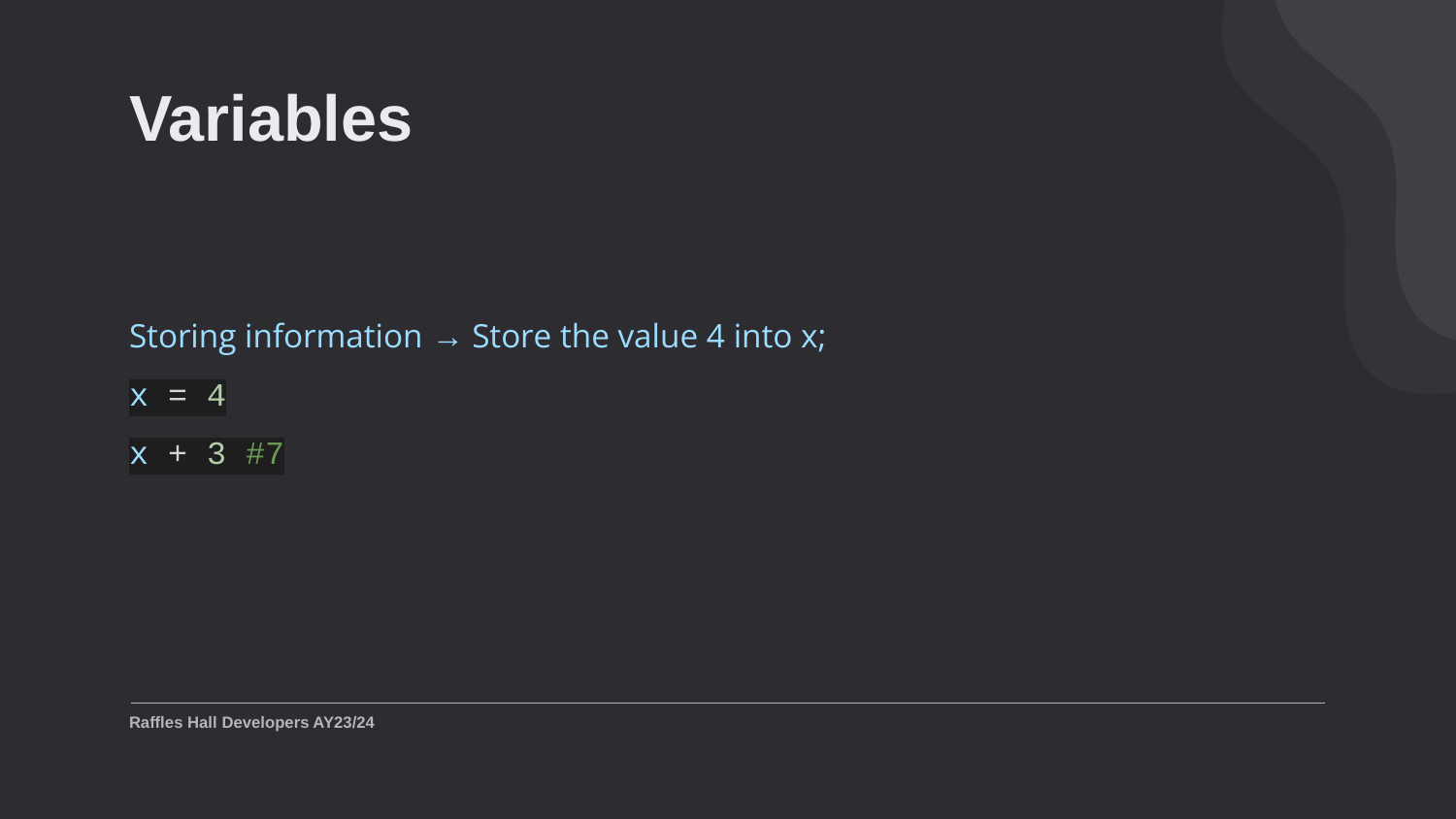

# Variables
Storing information → Store the value 4 into x;
x = 4
x + 3 #7

Raffles Hall Developers AY23/24